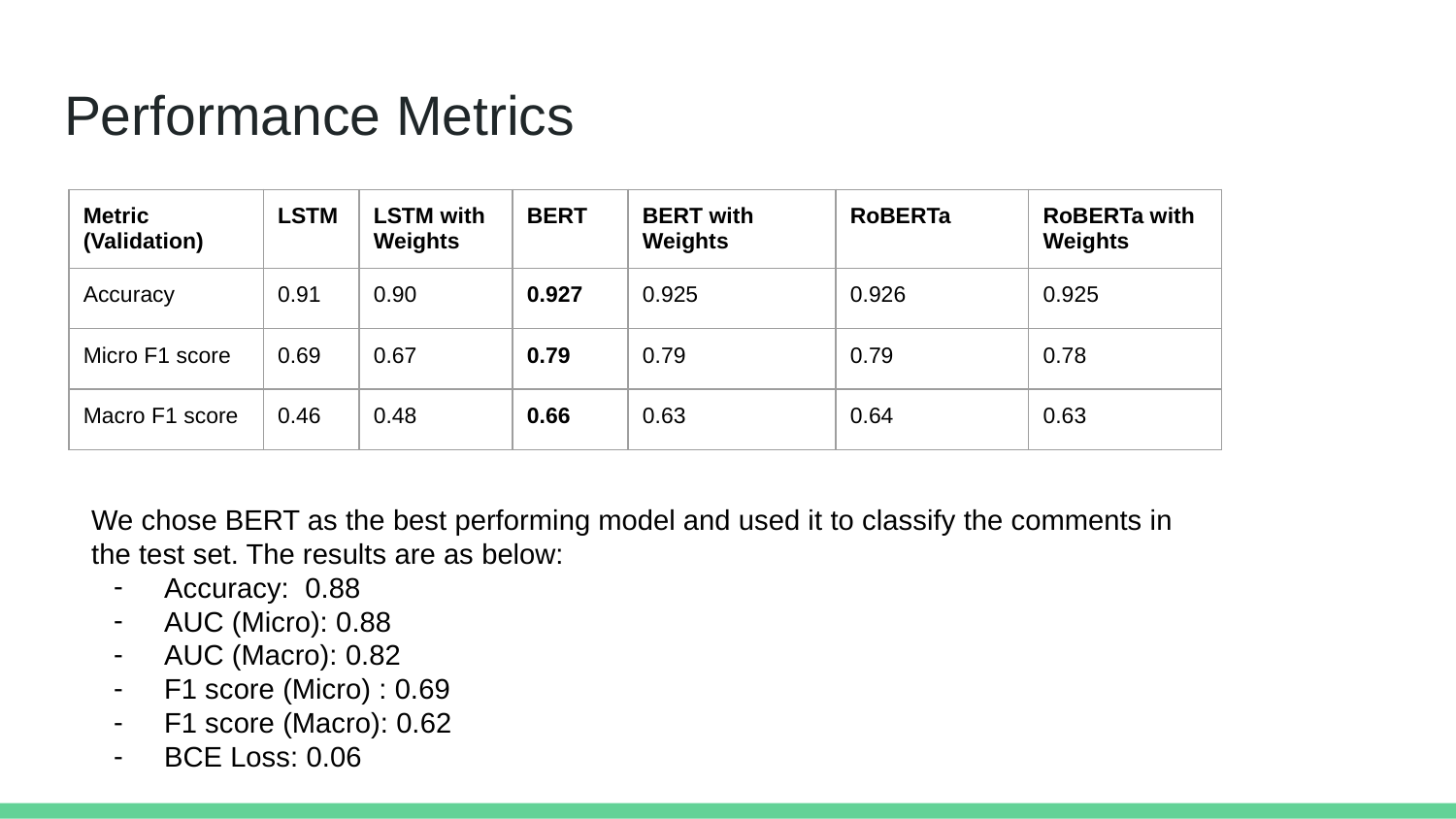

# Performance Metrics
| Metric (Validation) | LSTM | LSTM with Weights | BERT | BERT with Weights | RoBERTa | RoBERTa with Weights |
| --- | --- | --- | --- | --- | --- | --- |
| Accuracy | 0.91 | 0.90 | 0.927 | 0.925 | 0.926 | 0.925 |
| Micro F1 score | 0.69 | 0.67 | 0.79 | 0.79 | 0.79 | 0.78 |
| Macro F1 score | 0.46 | 0.48 | 0.66 | 0.63 | 0.64 | 0.63 |
We chose BERT as the best performing model and used it to classify the comments in the test set. The results are as below:
Accuracy:  0.88
AUC (Micro): 0.88
AUC (Macro): 0.82
F1 score (Micro) : 0.69
F1 score (Macro): 0.62
BCE Loss: 0.06